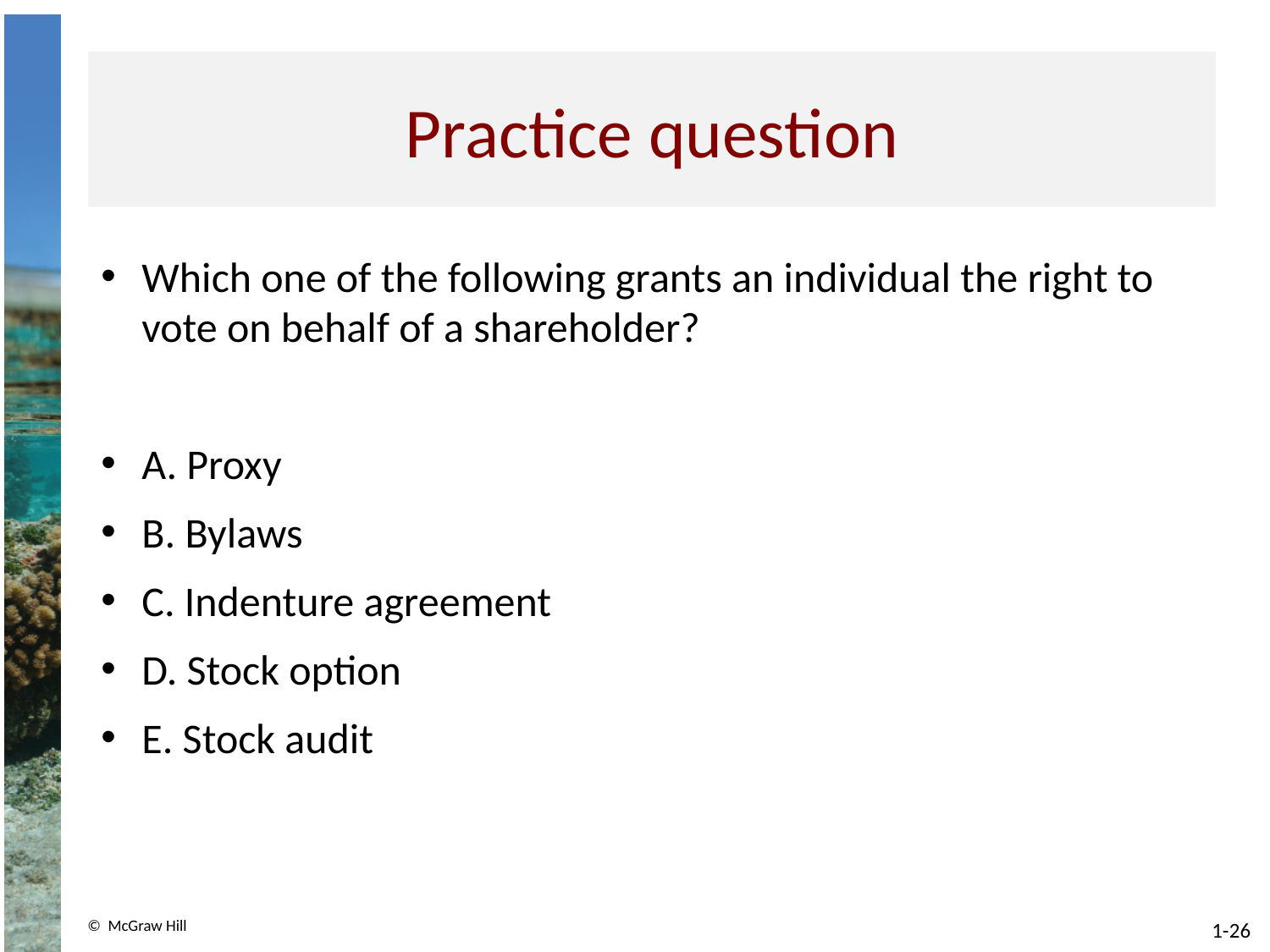

# Practice question
Which one of the following grants an individual the right to vote on behalf of a shareholder?

A. Proxy
B. Bylaws
C. Indenture agreement
D. Stock option
E. Stock audit